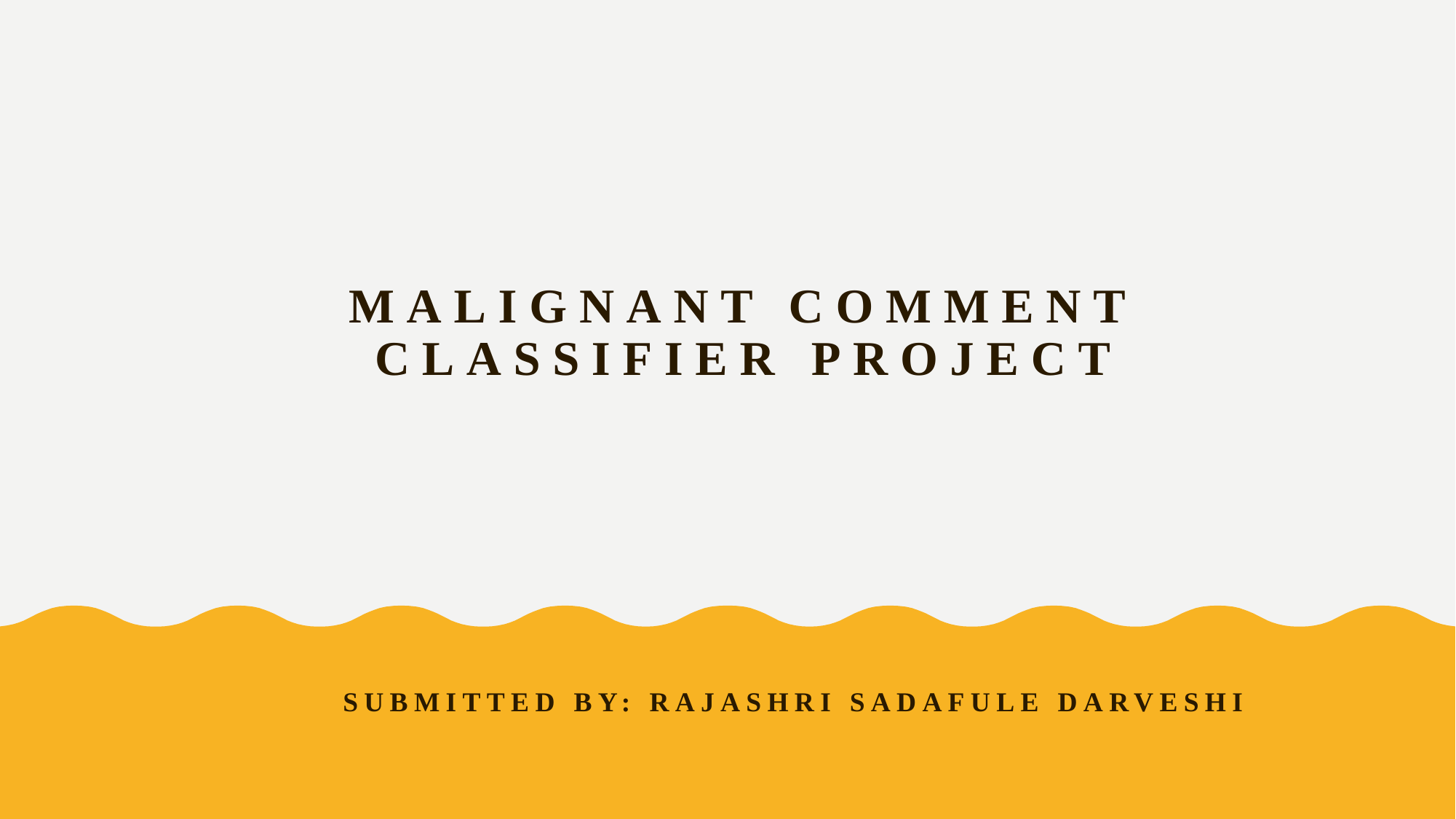

# Malignant Comment Classifier Project

Submitted by: Rajashri Sadafule Darveshi